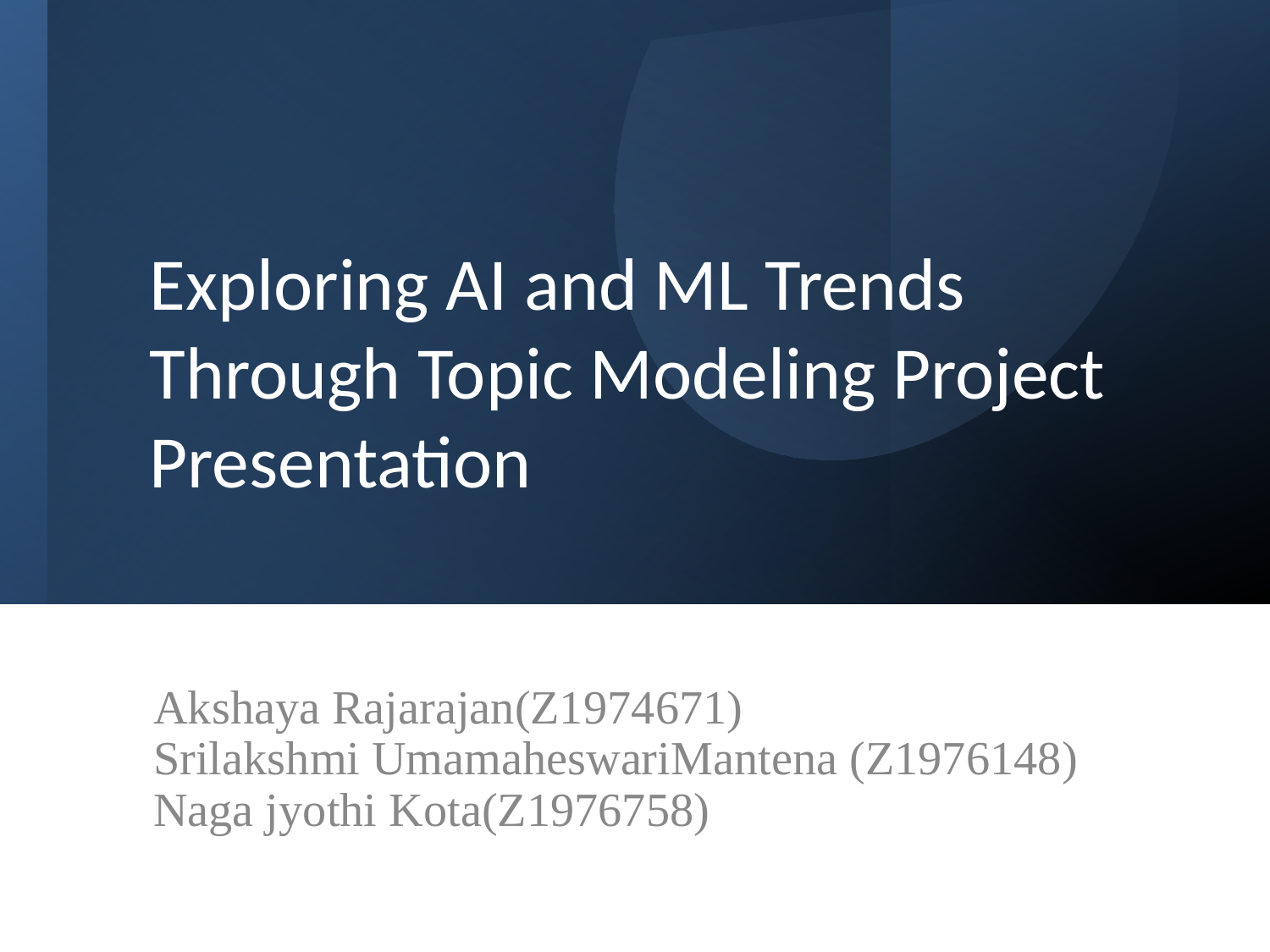

# Exploring AI and ML Trends Through Topic Modeling Project Presentation
Akshaya Rajarajan(Z1974671)
Srilakshmi UmamaheswariMantena (Z1976148)
Naga jyothi Kota(Z1976758)